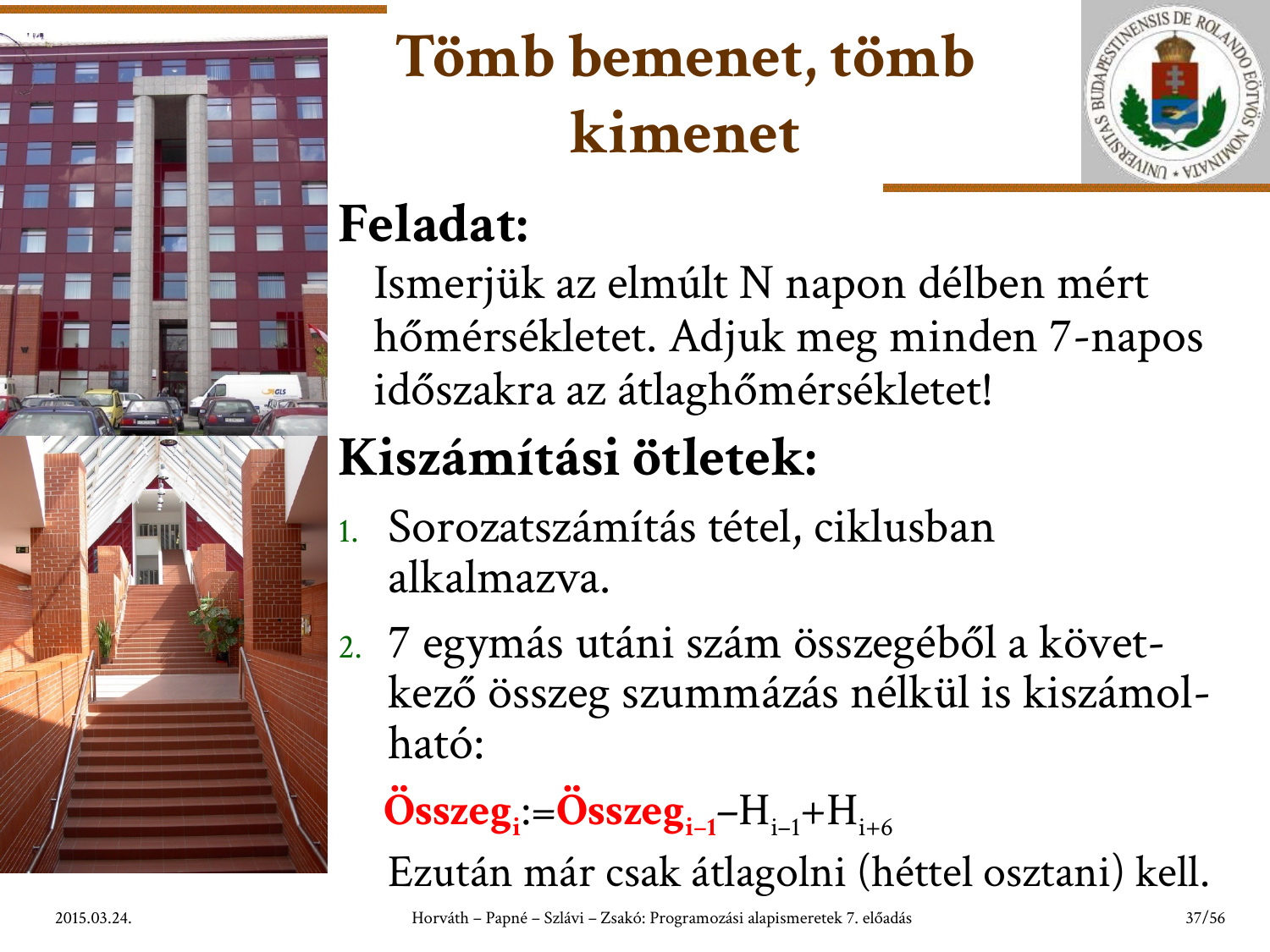

Tömb bemenet, tömb kimenet
Feladat:
	Ismerjük az elmúlt N napon délben mért hőmérsékletet. Adjuk meg minden 7-napos időszakra az átlaghőmérsékletet!
Kiszámítási ötletek:
Sorozatszámítás tétel, ciklusban alkalmazva.
7 egymás utáni szám összegéből a követ-kező összeg szummázás nélkül is kiszámol-ható:
	 Összegi:=Összegi–1–Hi–1+Hi+6
	Ezután már csak átlagolni (héttel osztani) kell.
2015.03.24.
Horváth – Papné – Szlávi – Zsakó: Programozási alapismeretek 7. előadás
37/56